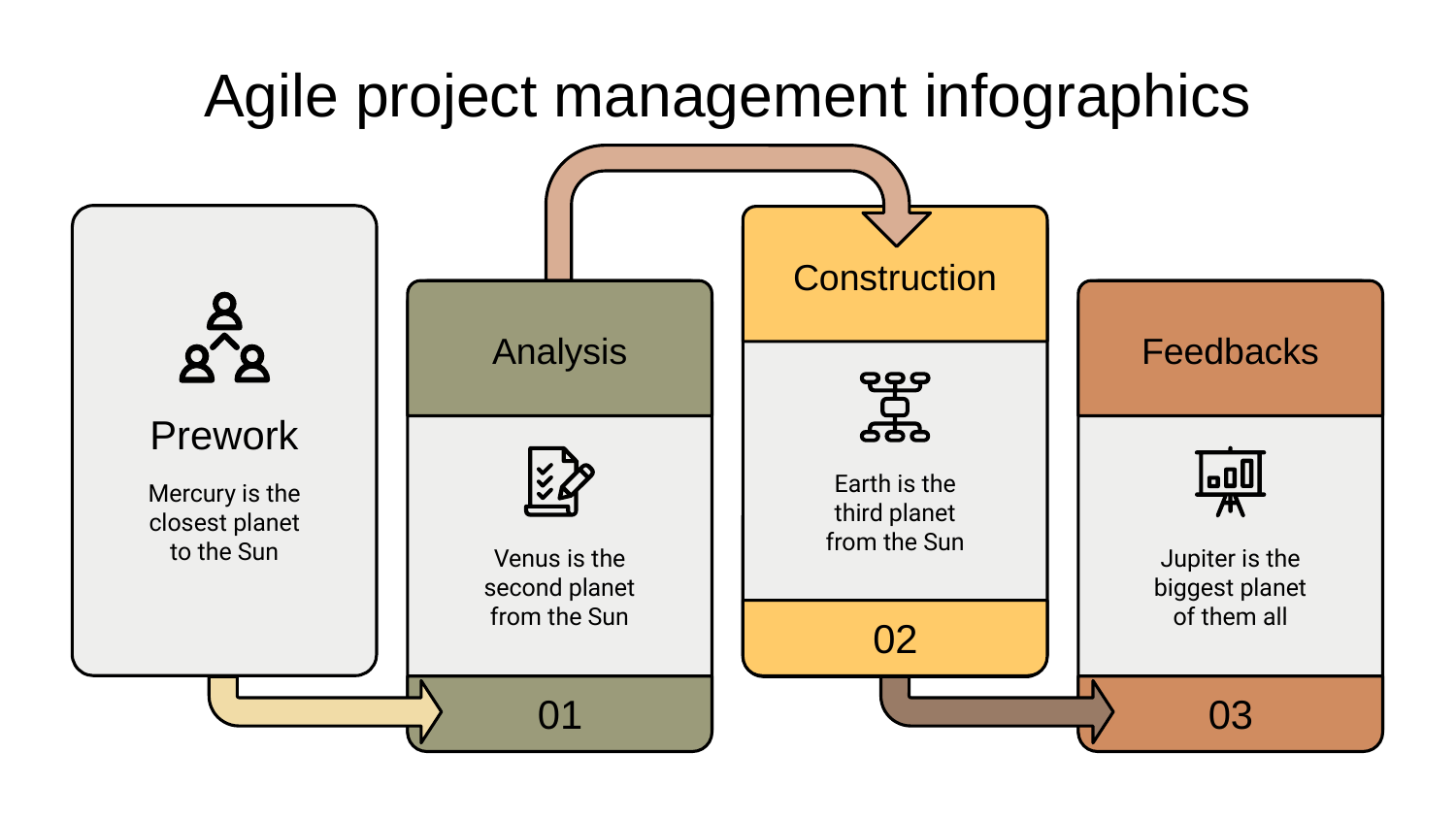

# Agile project management infographics

Construction

Analysis
Feedbacks

Prework
Mercury is the closest planet to the Sun

Earth is the third planet from the Sun
Venus is the second planet from the Sun
Jupiter is the biggest planet of them all

02

01

03